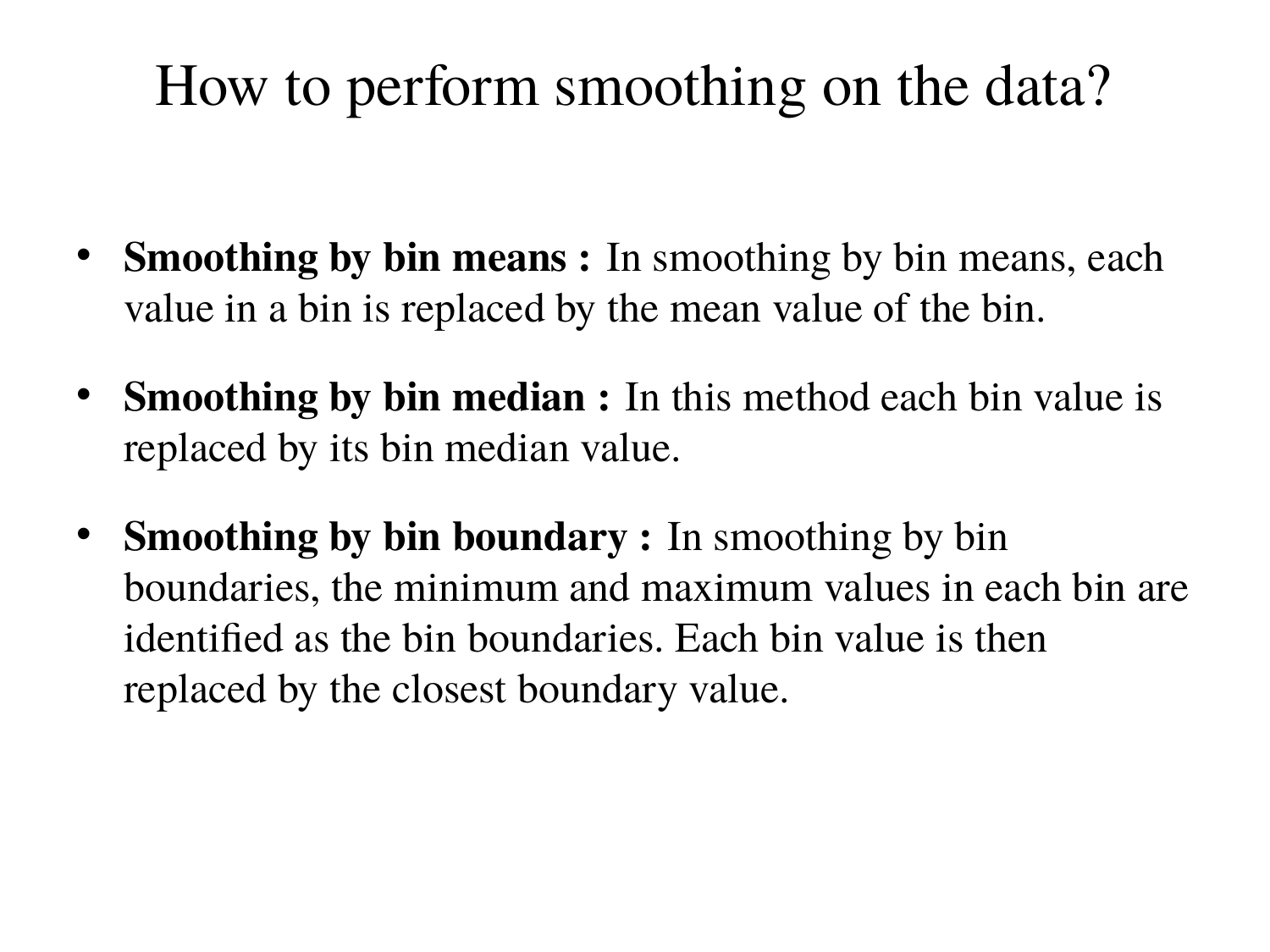

# How to perform smoothing on the data?
Smoothing by bin means : In smoothing by bin means, each value in a bin is replaced by the mean value of the bin.

Smoothing by bin median : In this method each bin value is replaced by its bin median value.

Smoothing by bin boundary : In smoothing by bin boundaries, the minimum and maximum values in each bin are identified as the bin boundaries. Each bin value is then replaced by the closest boundary value.